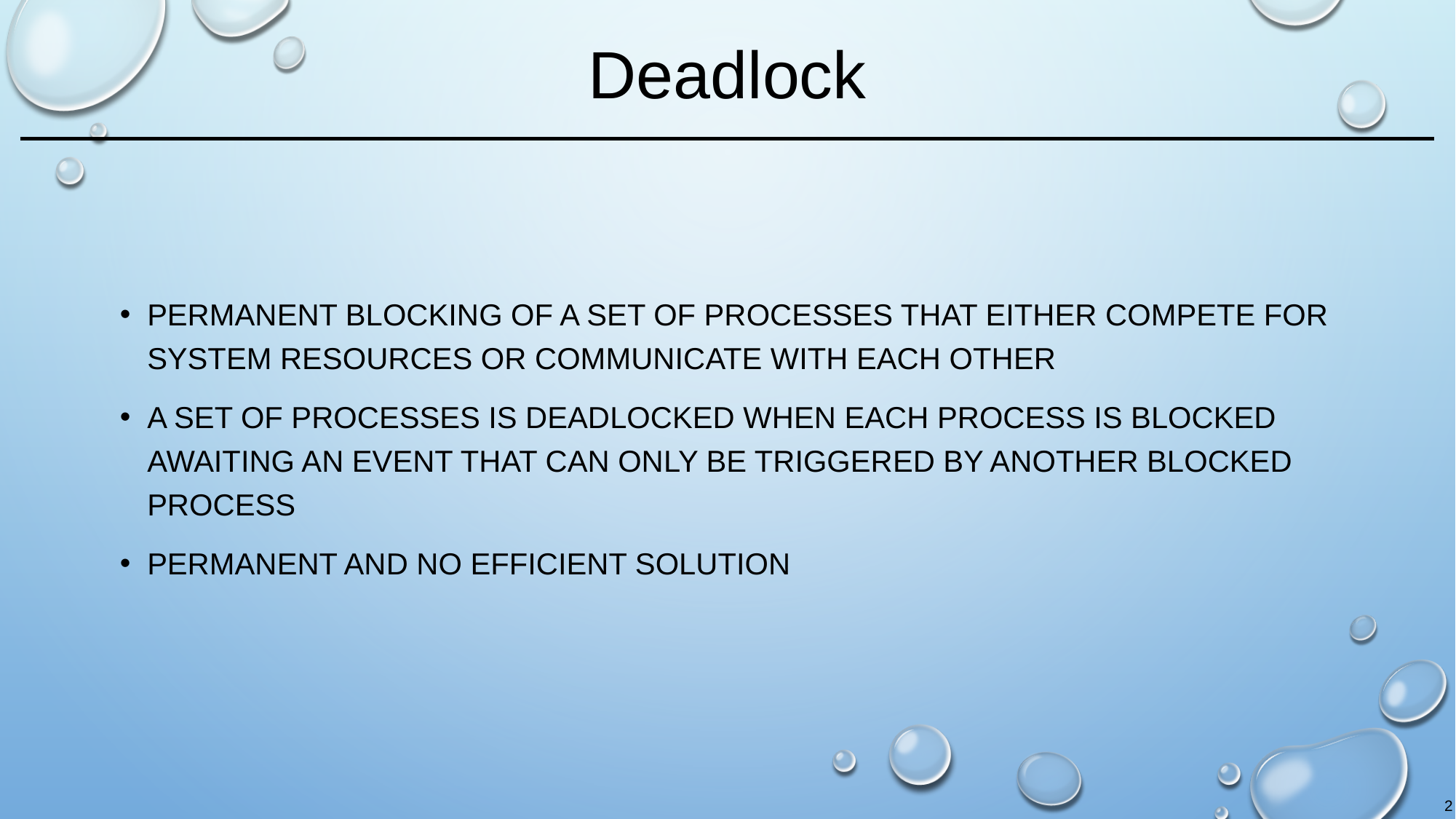

# Deadlock
Permanent blocking of a set of processes that either compete for system resources or communicate with each other
A set of processes is deadlocked when each process is blocked awaiting an event that can only be triggered by another blocked process
Permanent and no efficient solution
2